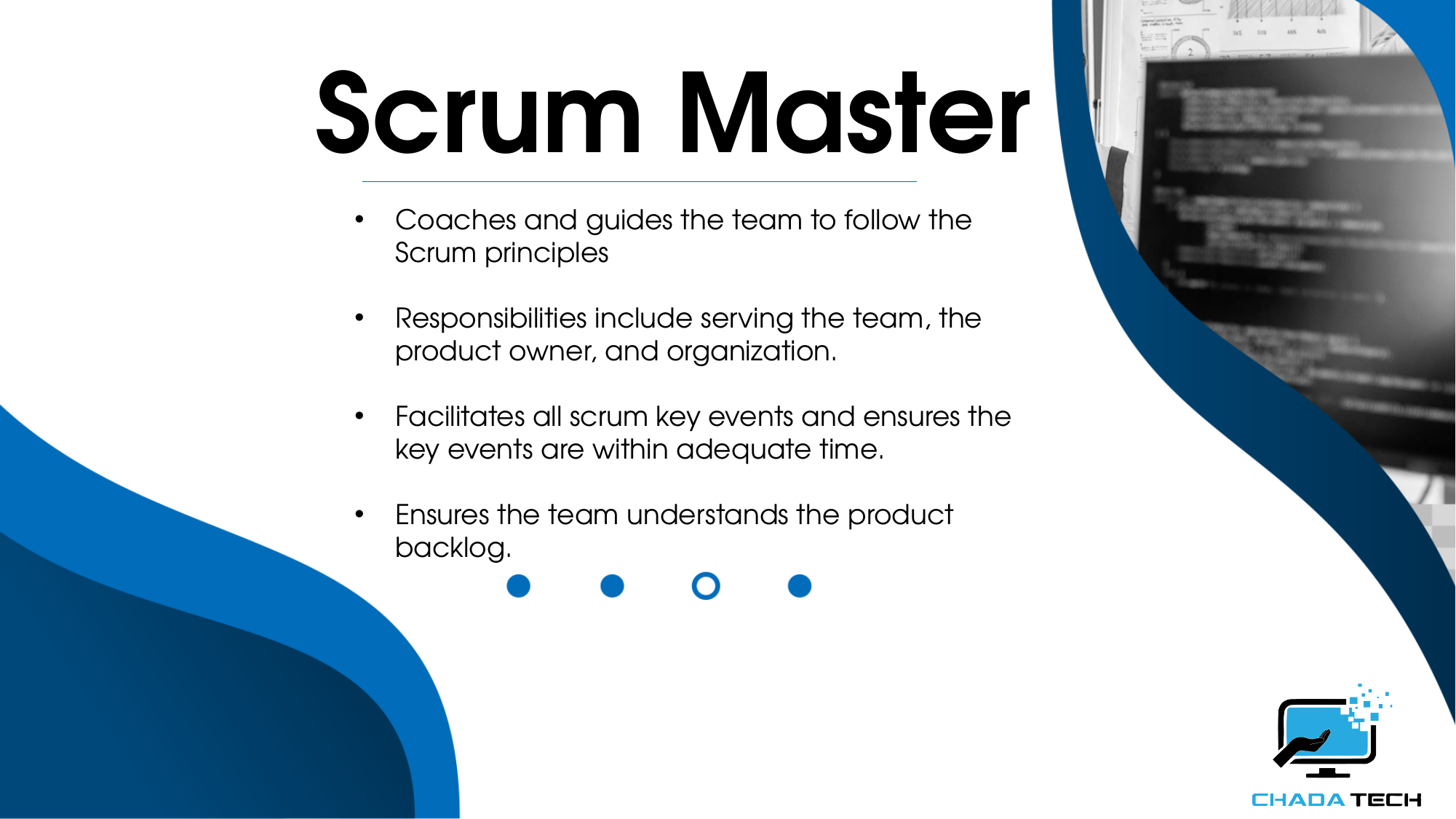

Scrum Master
Coaches and guides the team to follow the Scrum principles

Responsibilities include serving the team, the product owner, and organization.

Facilitates all scrum key events and ensures the key events are within adequate time.

Ensures the team understands the product backlog.